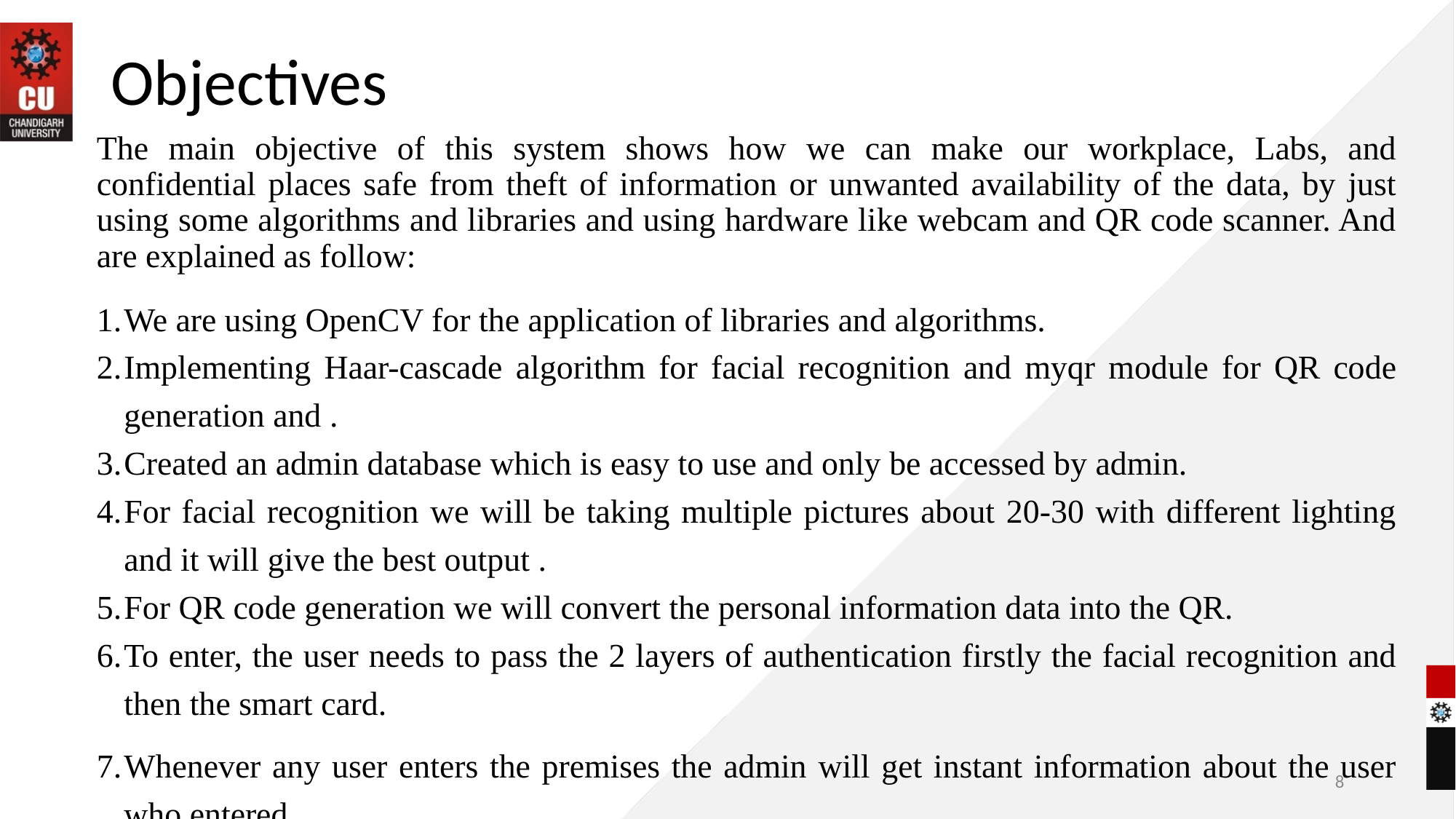

# Objectives
The main objective of this system shows how we can make our workplace, Labs, and confidential places safe from theft of information or unwanted availability of the data, by just using some algorithms and libraries and using hardware like webcam and QR code scanner. And are explained as follow:
We are using OpenCV for the application of libraries and algorithms.
Implementing Haar-cascade algorithm for facial recognition and myqr module for QR code generation and .
Created an admin database which is easy to use and only be accessed by admin.
For facial recognition we will be taking multiple pictures about 20-30 with different lighting and it will give the best output .
For QR code generation we will convert the personal information data into the QR.
To enter, the user needs to pass the 2 layers of authentication firstly the facial recognition and then the smart card.
Whenever any user enters the premises the admin will get instant information about the user who entered.

8